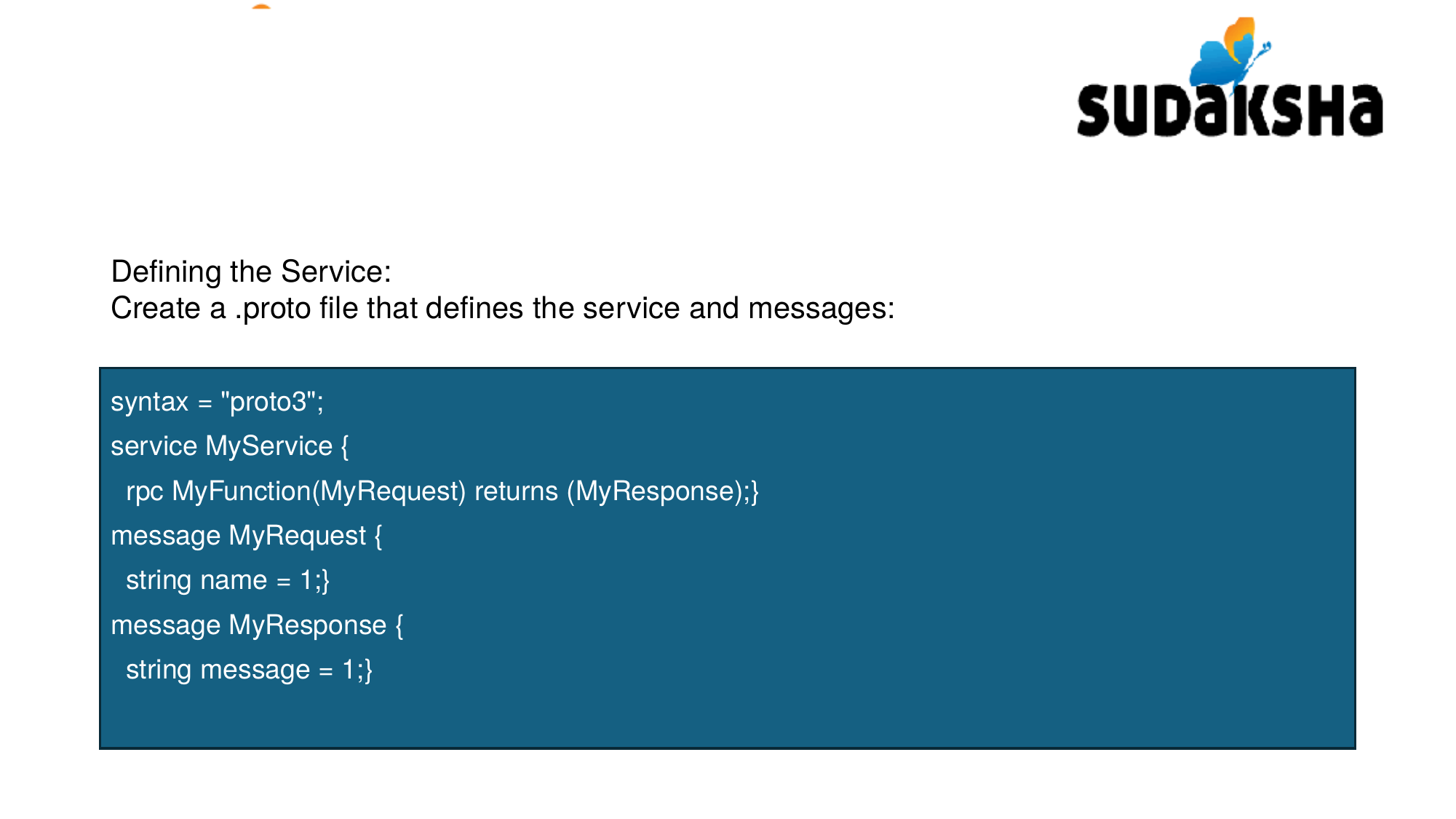

Defining the Service:
Create a .proto file that defines the service and messages:
syntax = "proto3";
service MyService {
  rpc MyFunction(MyRequest) returns (MyResponse);}
message MyRequest {
  string name = 1;}
message MyResponse {
  string message = 1;}